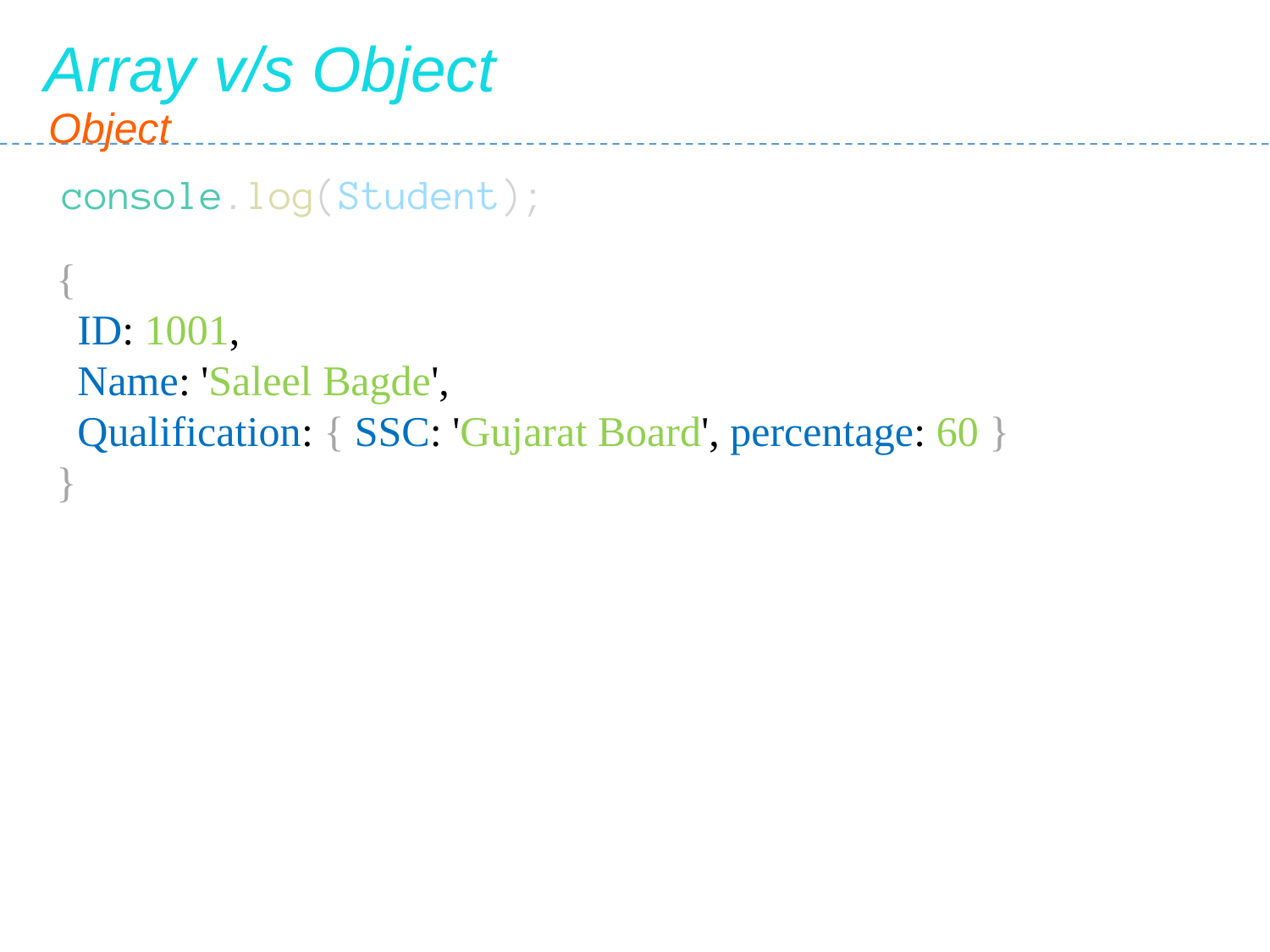

Array v/s Object
Object
console.log(Student);
{
  ID: 1001,
  Name: 'Saleel Bagde',
  Qualification: { SSC: 'Gujarat Board', percentage: 60 }
}